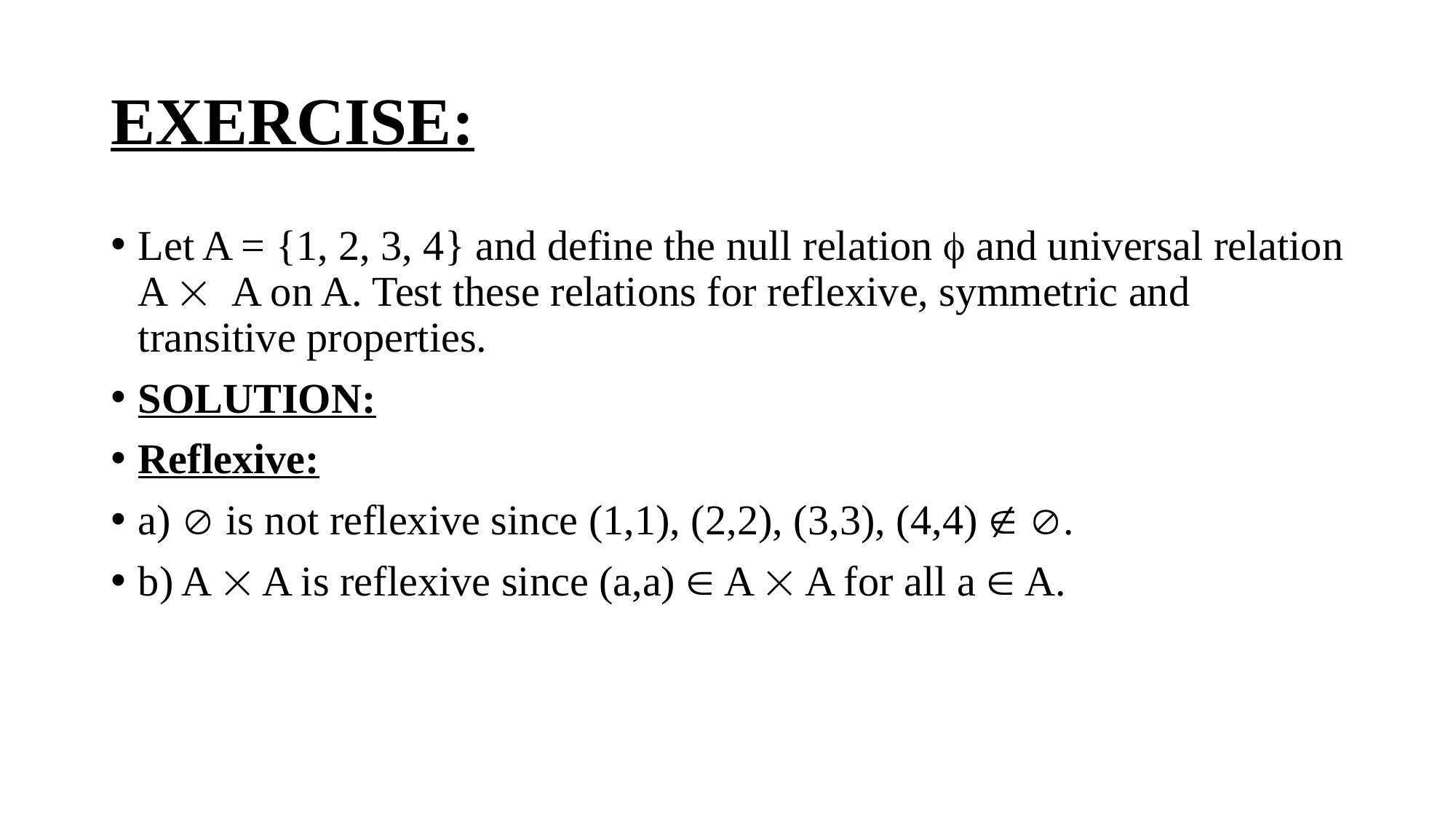

# EXERCISE:
Let A = {1, 2, 3, 4} and define the null relation φ and universal relation A × A on A. Test these relations for reflexive, symmetric and transitive properties.
SOLUTION:
Reflexive:
a) ∅ is not reflexive since (1,1), (2,2), (3,3), (4,4) ∉ ∅.
b) A × A is reflexive since (a,a) ∈ A × A for all a ∈ A.